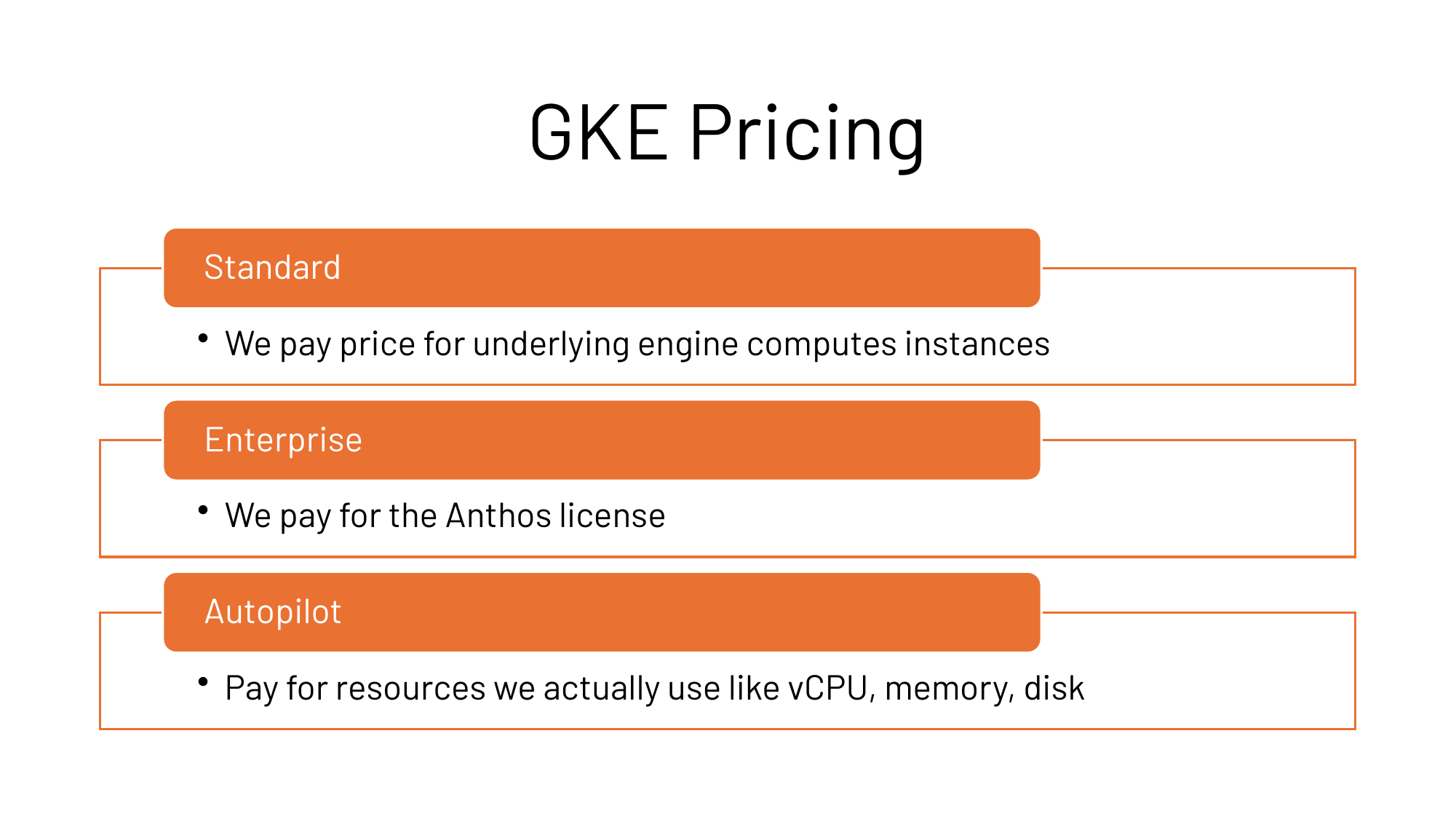

# GKE Pricing
We pay price for underlying engine computes instances
Standard
We pay for the Anthos license
Enterprise
Pay for resources we actually use like vCPU, memory, disk
Autopilot